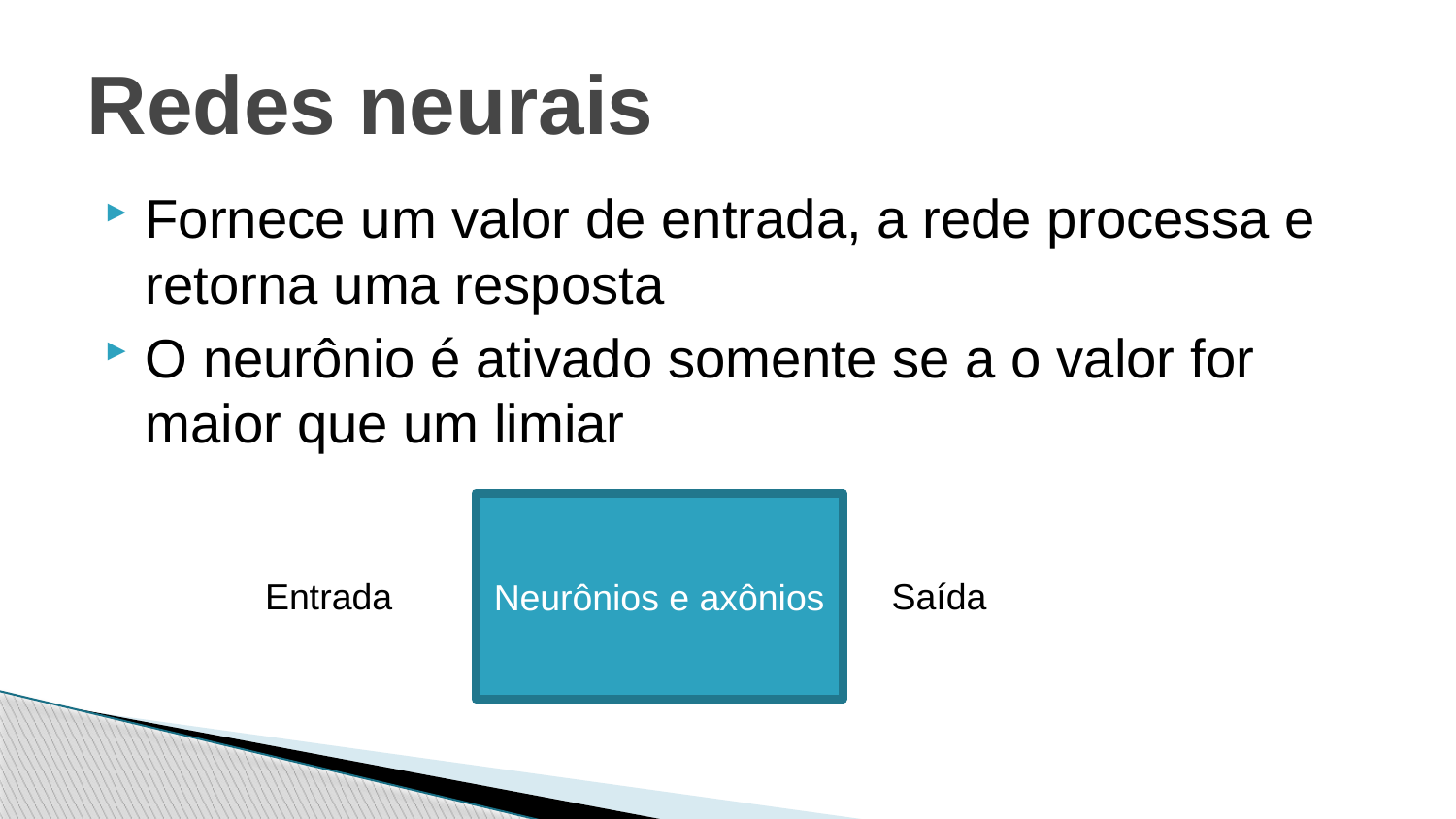

# Redes neurais
Fornece um valor de entrada, a rede processa e retorna uma resposta
O neurônio é ativado somente se a o valor for maior que um limiar
Neurônios e axônios
Entrada
Saída